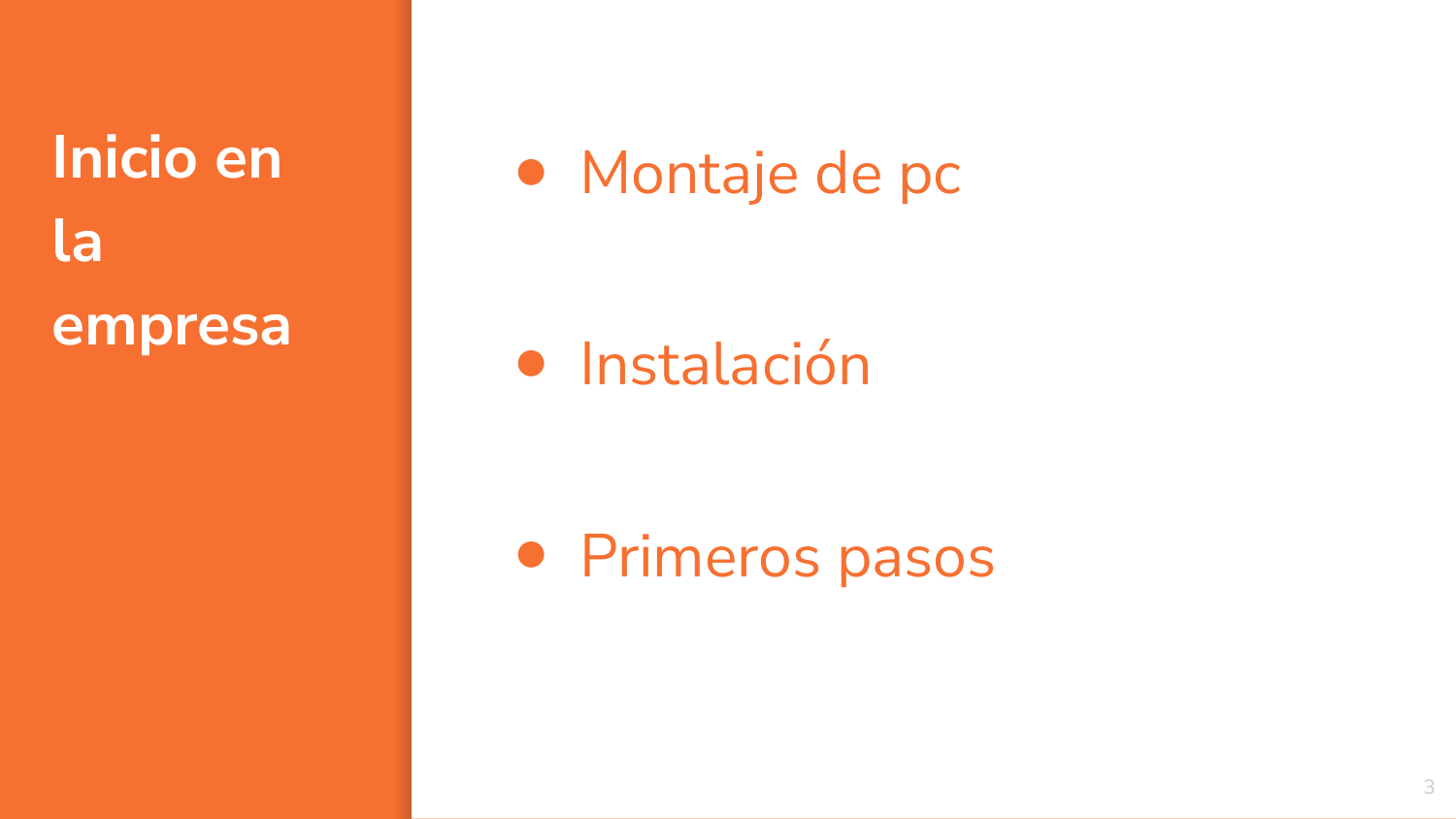

# Inicio en la empresa
Montaje de pc

Instalación

Primeros pasos
3